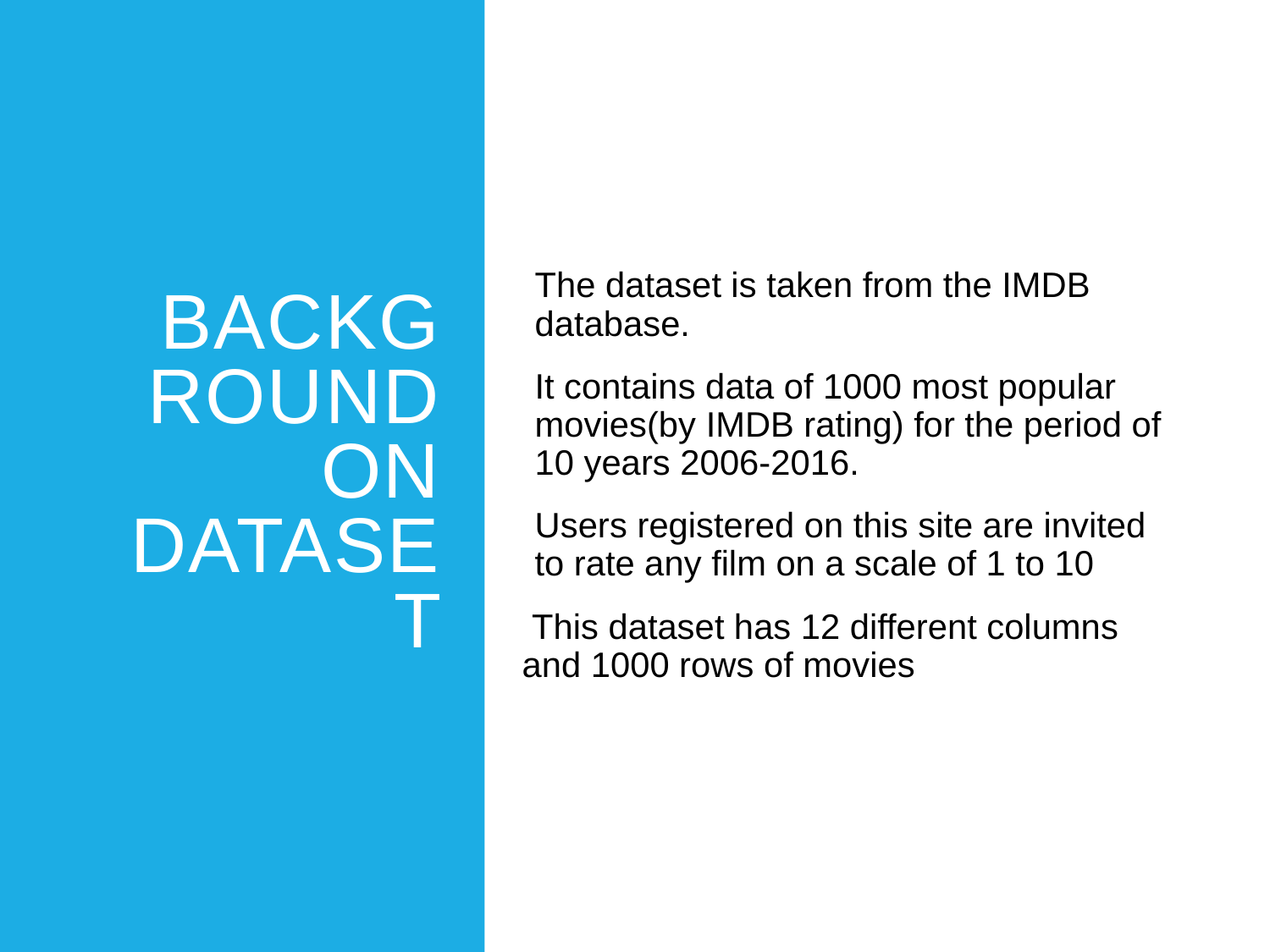

# Background on DataSET
The dataset is taken from the IMDB database.
It contains data of 1000 most popular movies(by IMDB rating) for the period of 10 years 2006-2016.
Users registered on this site are invited to rate any film on a scale of 1 to 10
 This dataset has 12 different columns and 1000 rows of movies